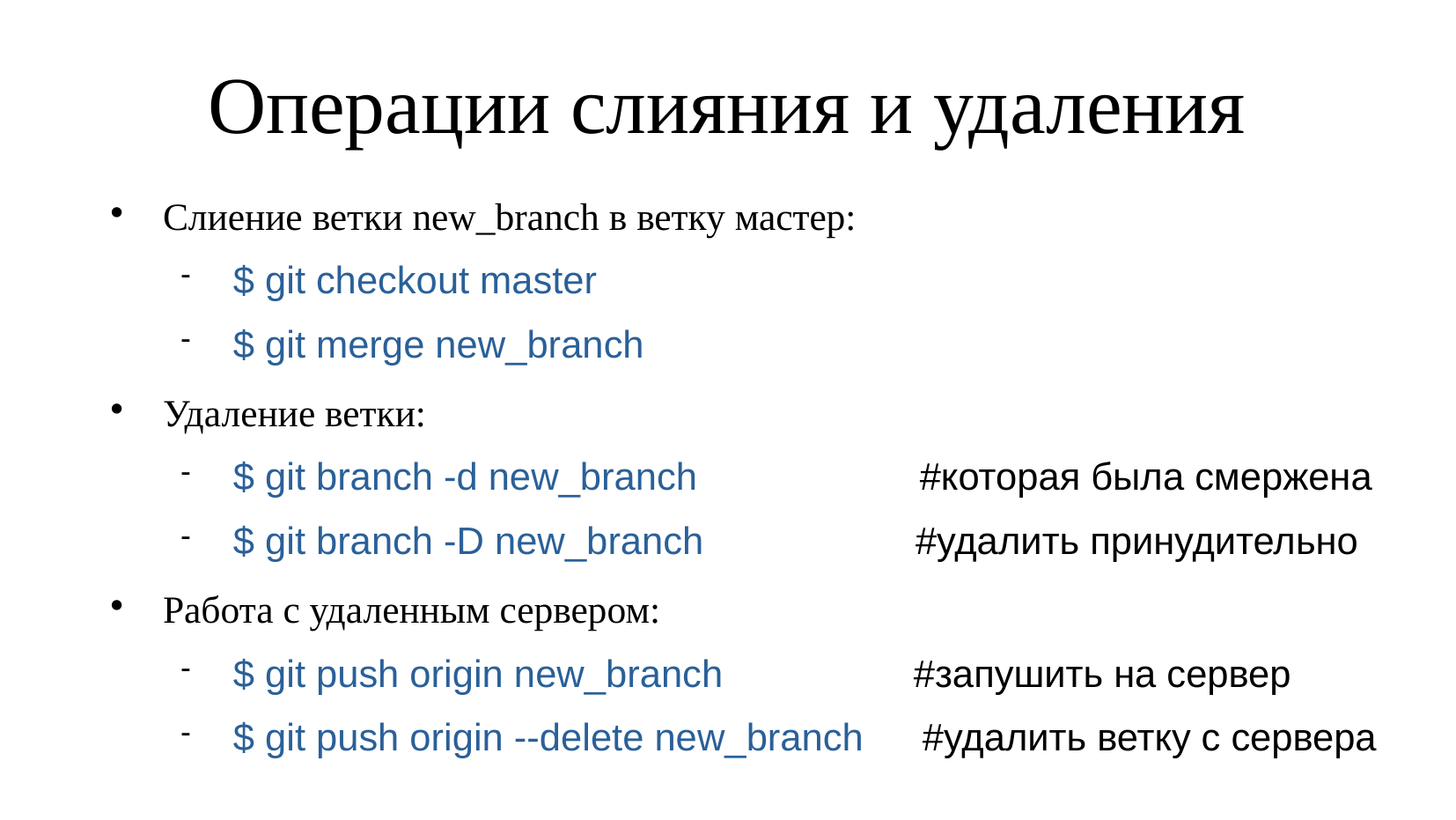

Операции слияния и удаления
Слиение ветки new_branch в ветку мастер:
$ git checkout master
$ git merge new_branch
Удаление ветки:
$ git branch -d new_branch                     #которая была смержена
$ git branch -D new_branch                    #удалить принудительно
Работа с удаленным сервером:
$ git push origin new_branch                  #запушить на сервер
$ git push origin --delete new_branch 	#удалить ветку с сервера